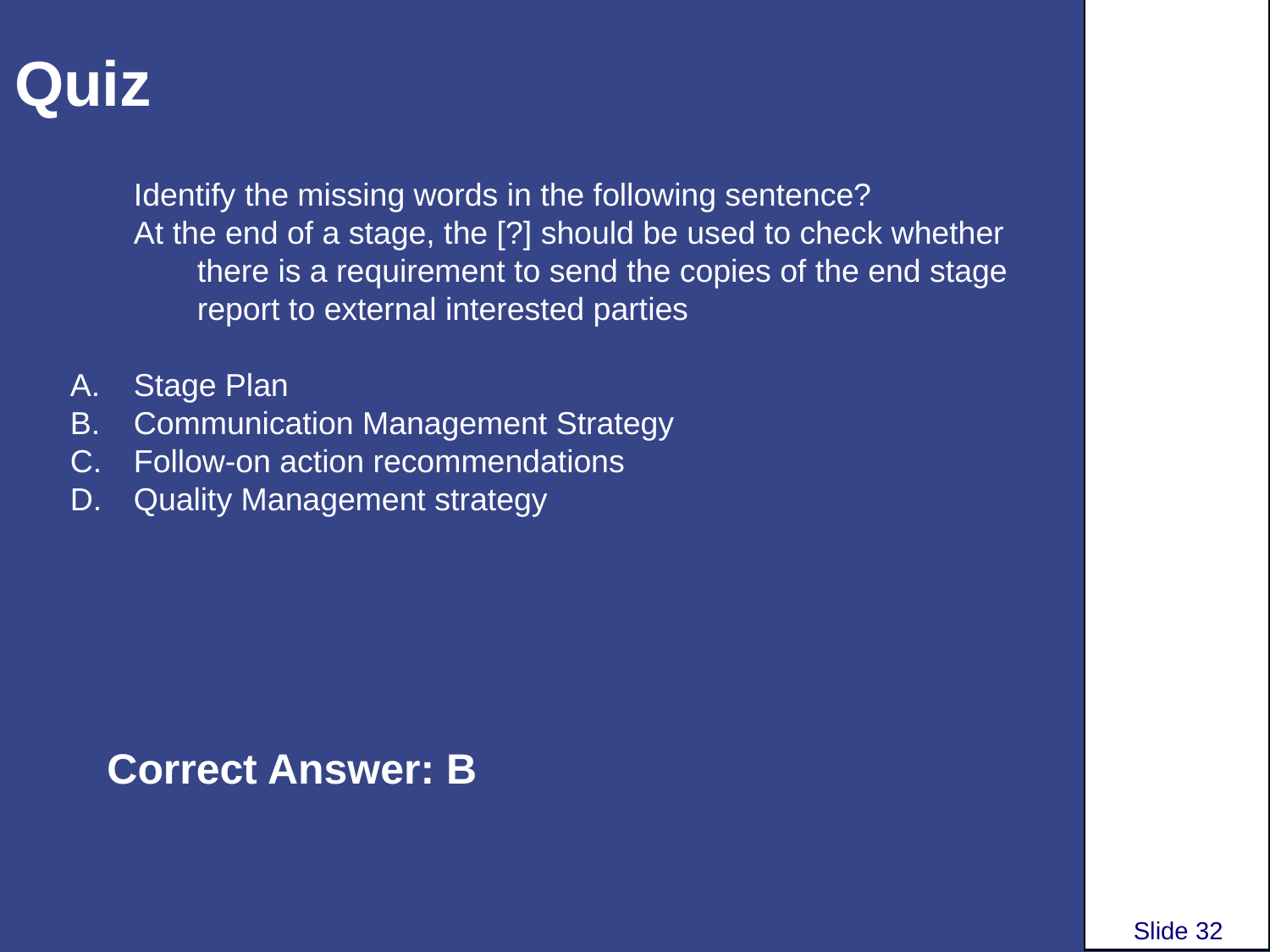

# Quiz
Identify the missing words in the following sentence?
At the end of a stage, the [?] should be used to check whether there is a requirement to send the copies of the end stage report to external interested parties

Stage Plan
Communication Management Strategy
Follow-on action recommendations
Quality Management strategy

Correct Answer: B